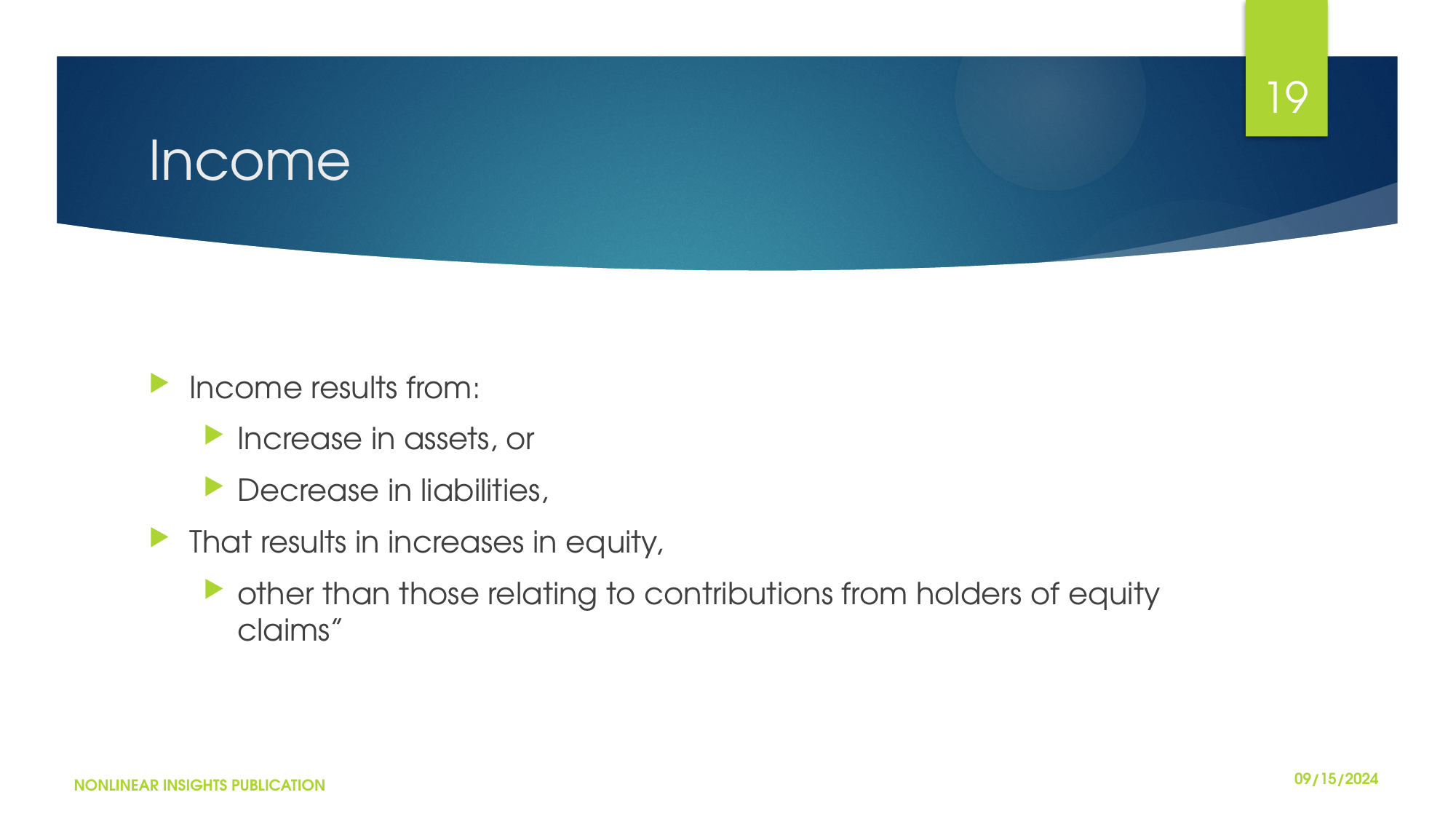

19
# Income

Income results from:
Increase in assets, or
Decrease in liabilities,
That results in increases in equity,
other than those relating to contributions from holders of equity claims”

NONLINEAR INSIGHTS PUBLICATION
09/15/2024